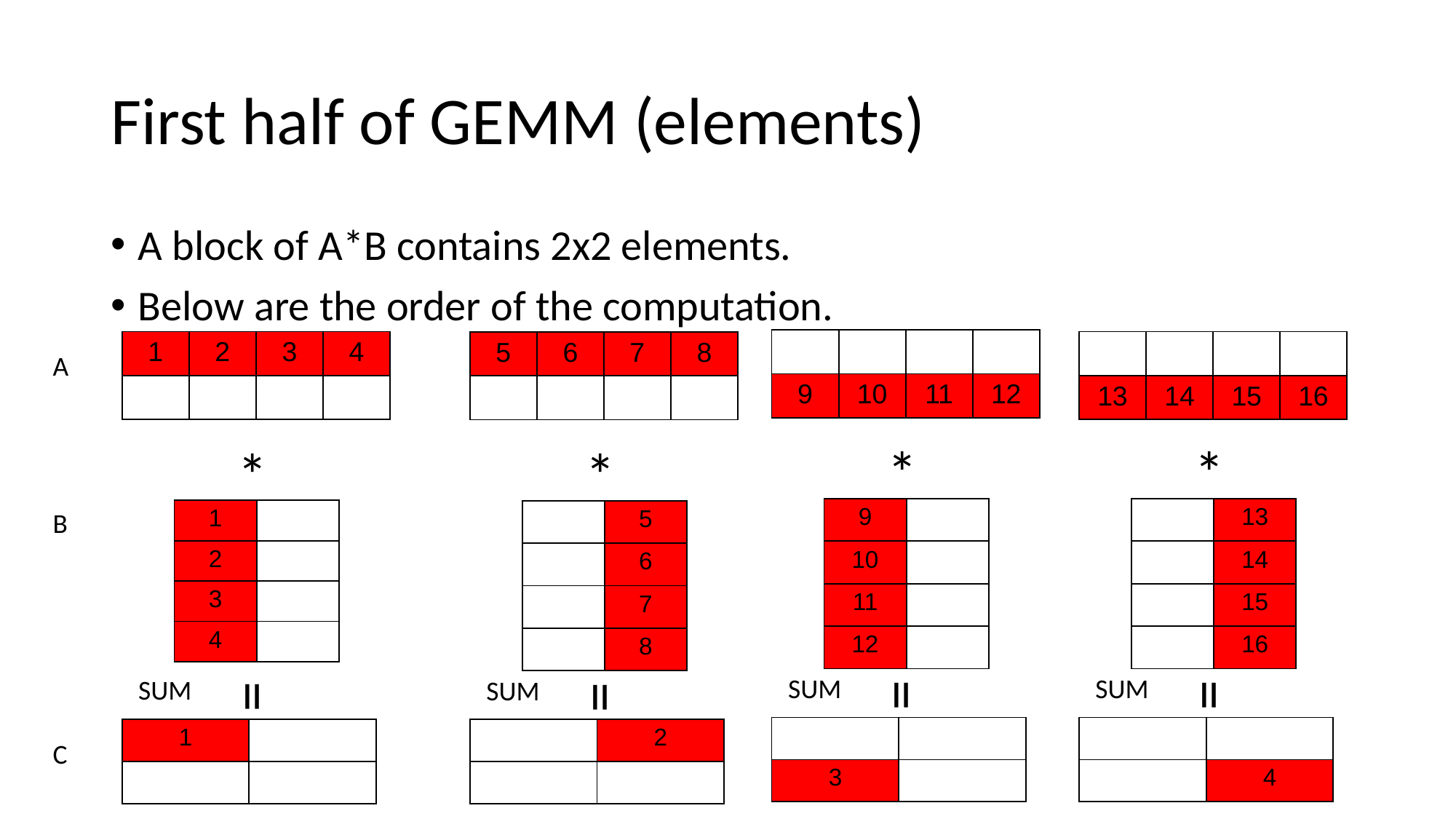

# First half of GEMM (elements)
A block of A*B contains 2x2 elements.
Below are the order of the computation.
|  |  |  |  |
| --- | --- | --- | --- |
| 9 | 10 | 11 | 12 |
| 1 | 2 | 3 | 4 |
| --- | --- | --- | --- |
|  |  |  |  |
|  |  |  |  |
| --- | --- | --- | --- |
| 13 | 14 | 15 | 16 |
| 5 | 6 | 7 | 8 |
| --- | --- | --- | --- |
|  |  |  |  |
A
*
*
*
*
| 9 |  |
| --- | --- |
| 10 |  |
| 11 |  |
| 12 |  |
|  | 13 |
| --- | --- |
|  | 14 |
|  | 15 |
|  | 16 |
B
| 1 |  |
| --- | --- |
| 2 |  |
| 3 |  |
| 4 |  |
|  | 5 |
| --- | --- |
|  | 6 |
|  | 7 |
|  | 8 |
SUM
SUM
SUM
SUM
=
=
=
=
|  |  |
| --- | --- |
| 3 |  |
|  |  |
| --- | --- |
|  | 4 |
| 1 |  |
| --- | --- |
|  |  |
|  | 2 |
| --- | --- |
|  |  |
C